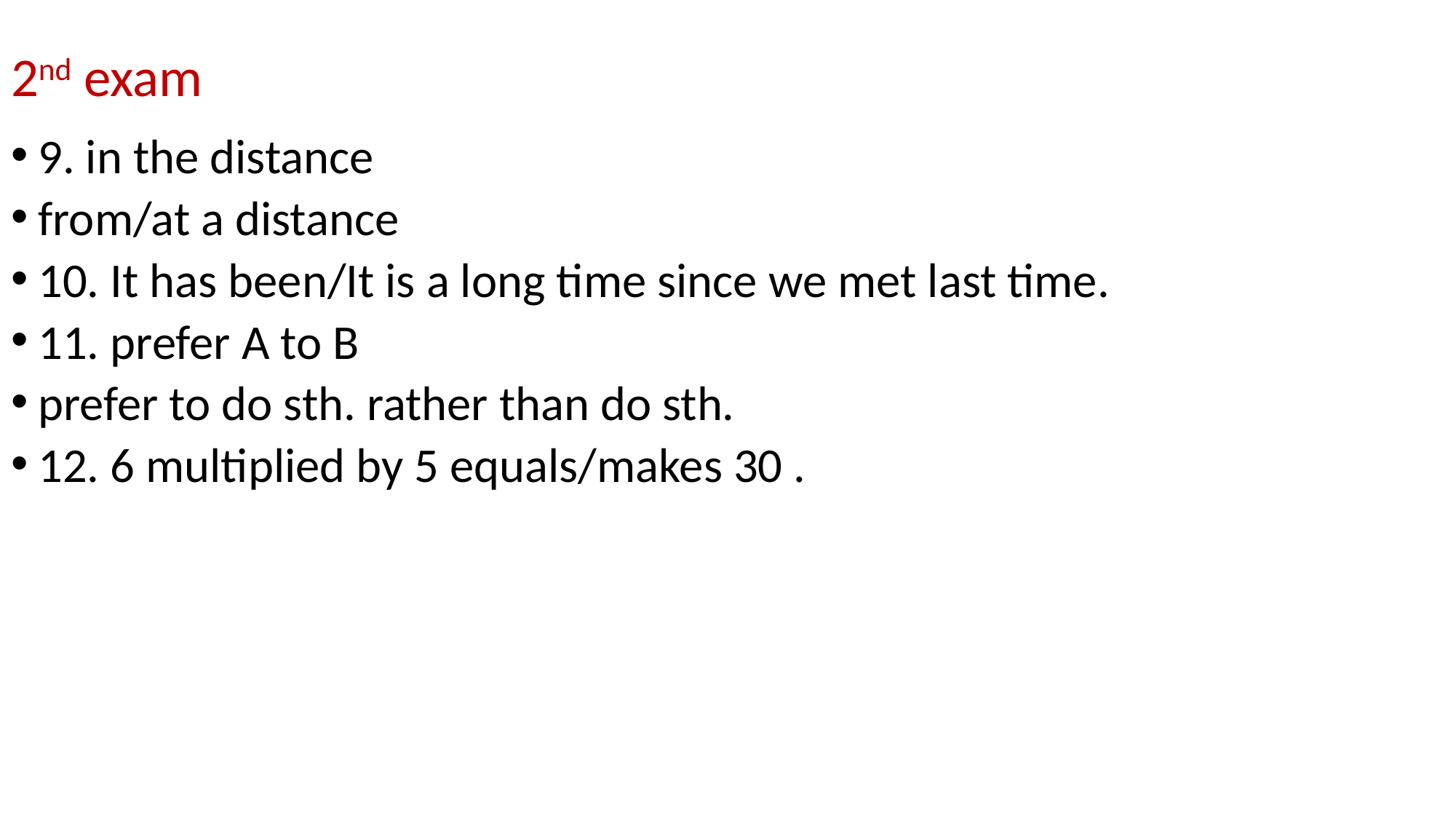

# 2nd exam
9. in the distance
from/at a distance
10. It has been/It is a long time since we met last time.
11. prefer A to B
prefer to do sth. rather than do sth.
12. 6 multiplied by 5 equals/makes 30 .